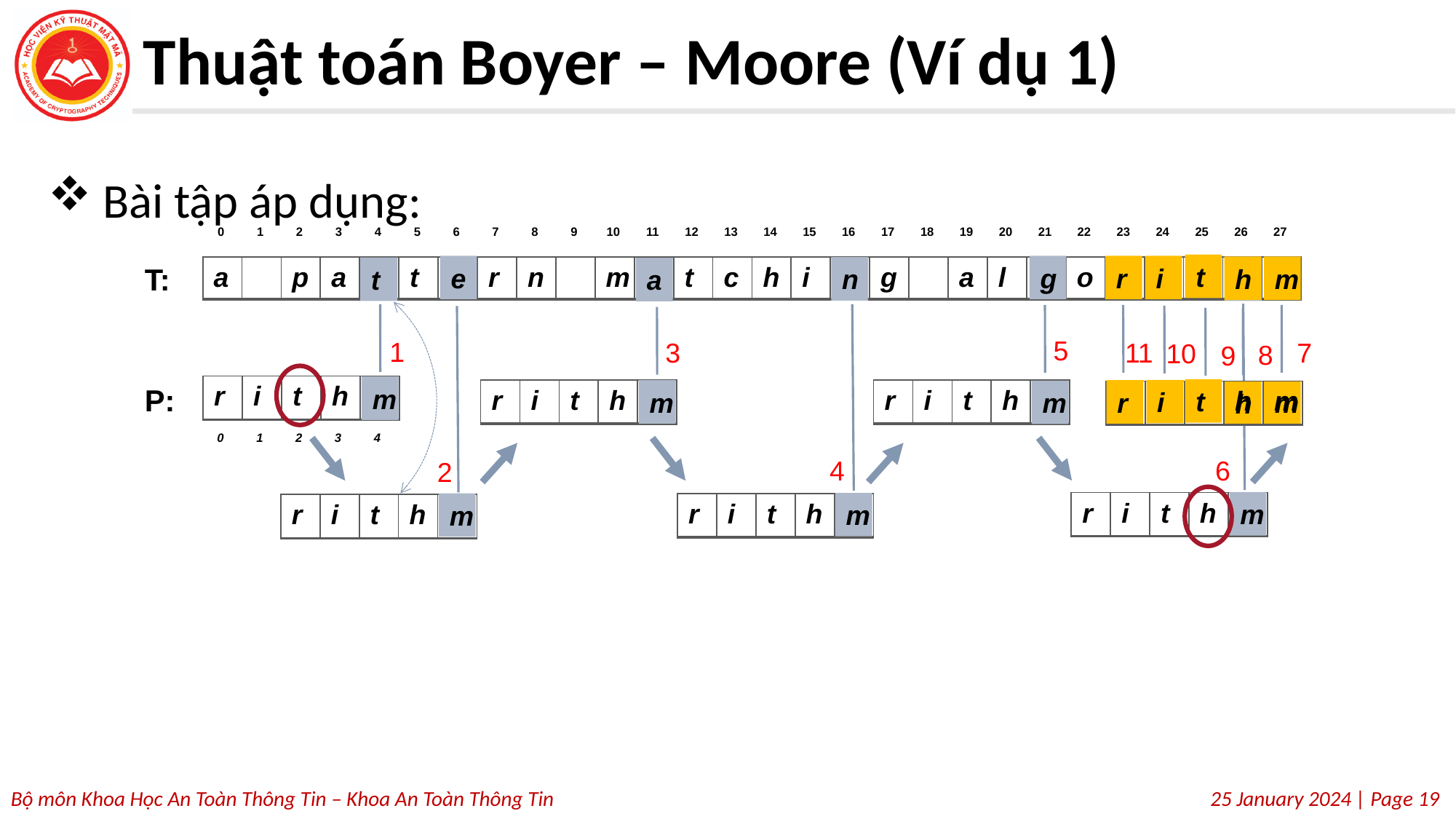

# Thuật toán Boyer – Moore (Ví dụ 1)
Bài tập áp dụng:

| 0 | 1 | 2 | 3 | 4 | 5 | 6 | 7 | 8 | 9 | 10 | 11 | 12 | 13 | 14 | 15 | 16 | 17 | 18 | 19 | 20 | 21 | 22 | 23 | 24 | 25 | 26 | 27 |
| --- | --- | --- | --- | --- | --- | --- | --- | --- | --- | --- | --- | --- | --- | --- | --- | --- | --- | --- | --- | --- | --- | --- | --- | --- | --- | --- | --- |
t
T:
g
r
e
i
h
m
| a |  | p | a | t | t | e | r | n |  | m | a | t | c | h | i | n | g |  | a | l | g | o | r | i | t | h | m |
| --- | --- | --- | --- | --- | --- | --- | --- | --- | --- | --- | --- | --- | --- | --- | --- | --- | --- | --- | --- | --- | --- | --- | --- | --- | --- | --- | --- |
n
t
h
a

5
1
3
11
7
10
8
9

P:
| r | i | t | h | m |
| --- | --- | --- | --- | --- |
m
t
i
| r | i | t | h | m |
| --- | --- | --- | --- | --- |
| r | i | t | h | m |
| --- | --- | --- | --- | --- |
m
r
m
m
h
| r | i | t | h | m |
| --- | --- | --- | --- | --- |
| 0 | 1 | 2 | 3 | 4 |
| --- | --- | --- | --- | --- |
6
4
2

m
| r | i | t | h | m |
| --- | --- | --- | --- | --- |
m
m
| r | i | t | h | m |
| --- | --- | --- | --- | --- |
| r | i | t | h | m |
| --- | --- | --- | --- | --- |